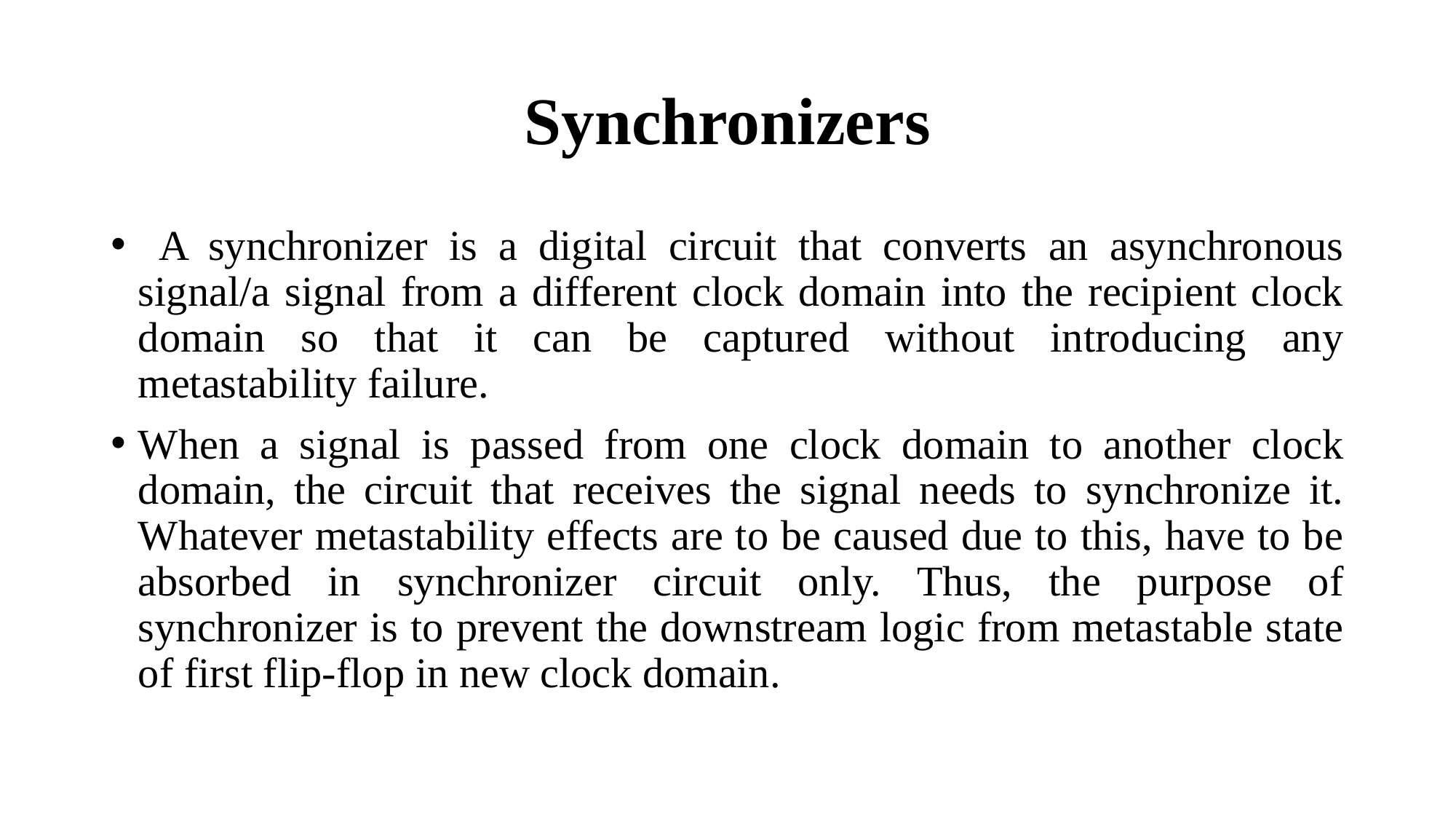

# Synchronizers
 A synchronizer is a digital circuit that converts an asynchronous signal/a signal from a different clock domain into the recipient clock domain so that it can be captured without introducing any metastability failure.
When a signal is passed from one clock domain to another clock domain, the circuit that receives the signal needs to synchronize it. Whatever metastability effects are to be caused due to this, have to be absorbed in synchronizer circuit only. Thus, the purpose of synchronizer is to prevent the downstream logic from metastable state of first flip-flop in new clock domain.